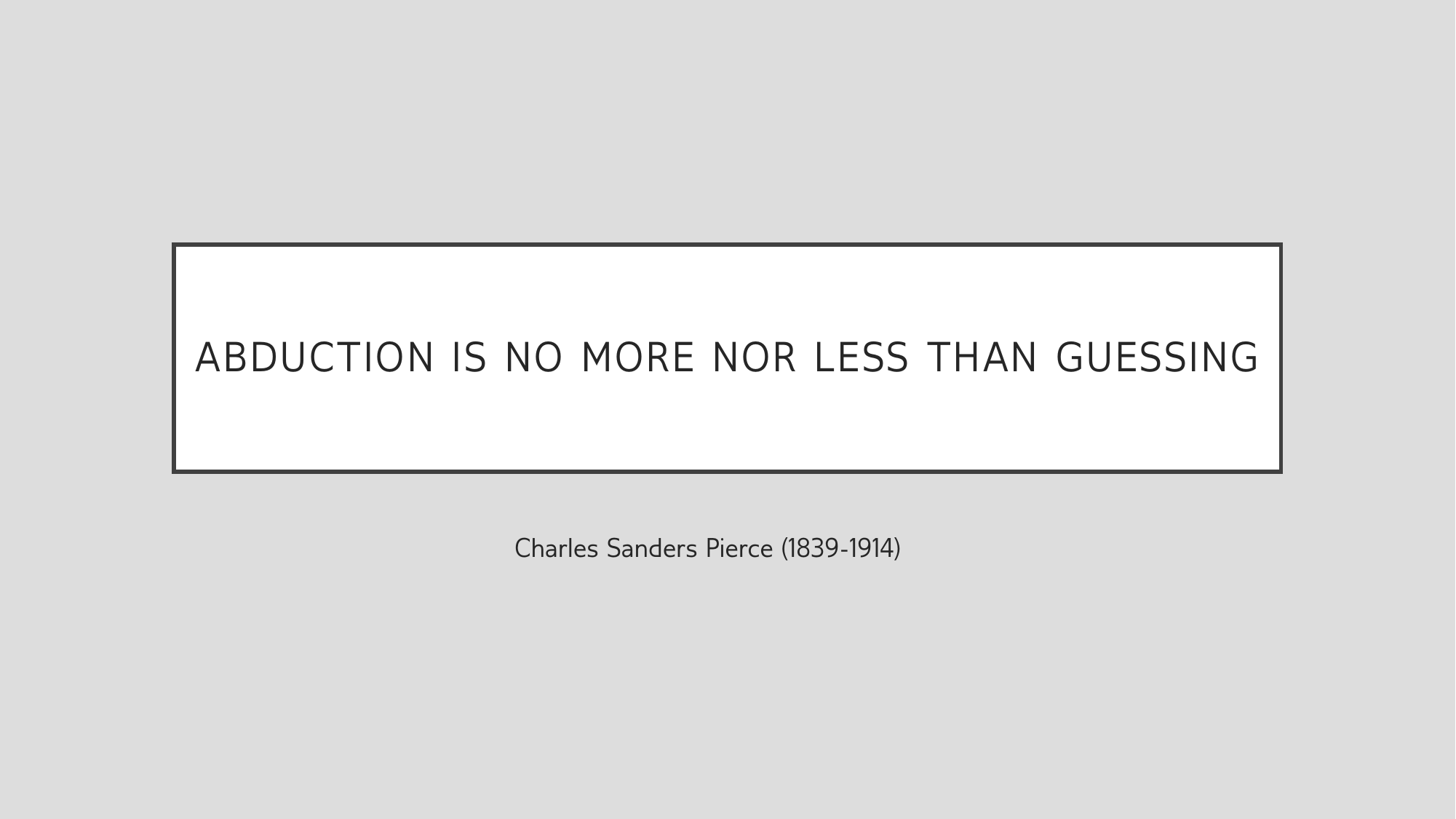

# Abduction is no more nor less than guessing
Charles Sanders Pierce (1839-1914)